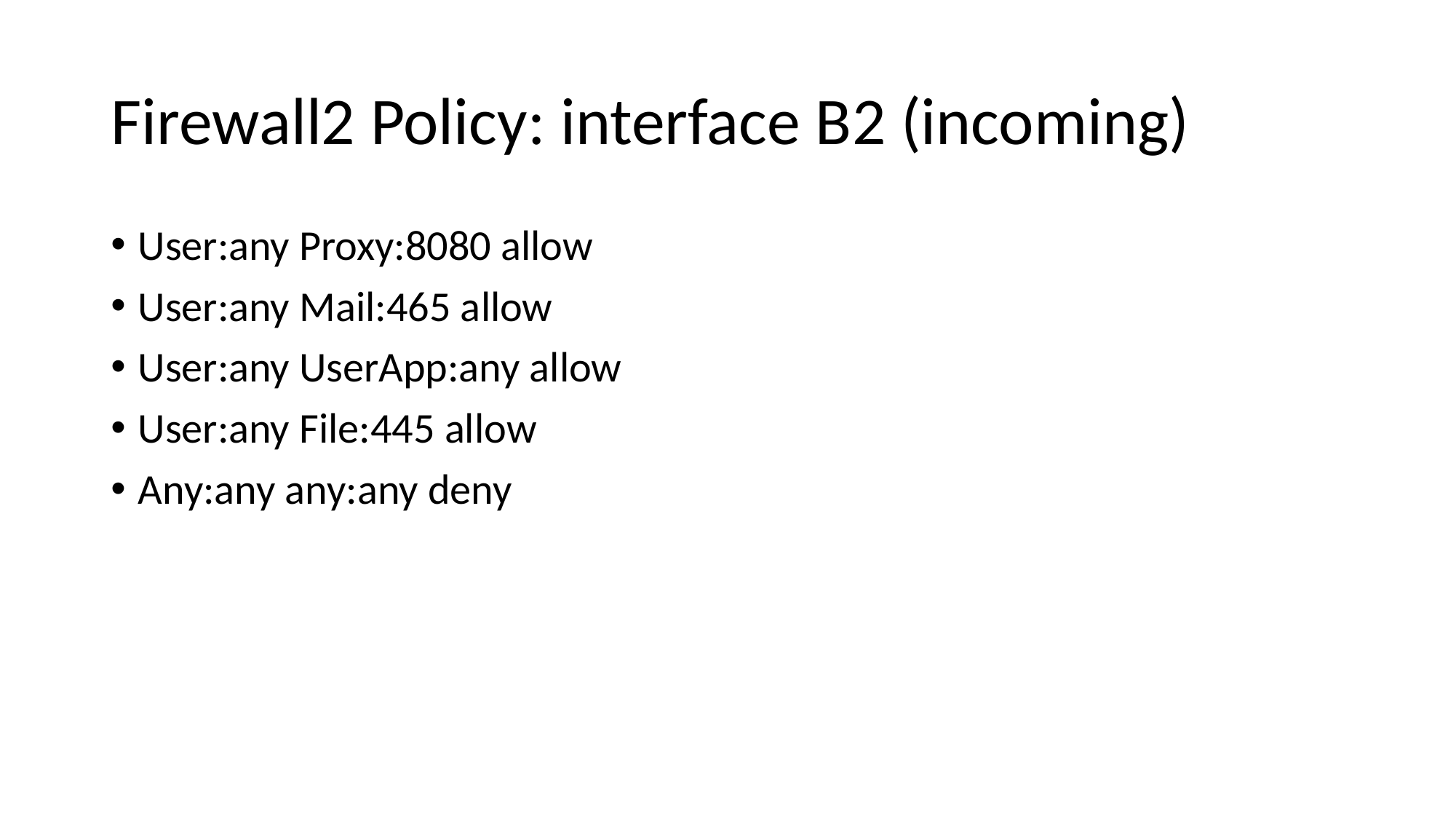

# Firewall2 Policy: interface B2 (incoming)
User:any Proxy:8080 allow
User:any Mail:465 allow
User:any UserApp:any allow
User:any File:445 allow
Any:any any:any deny